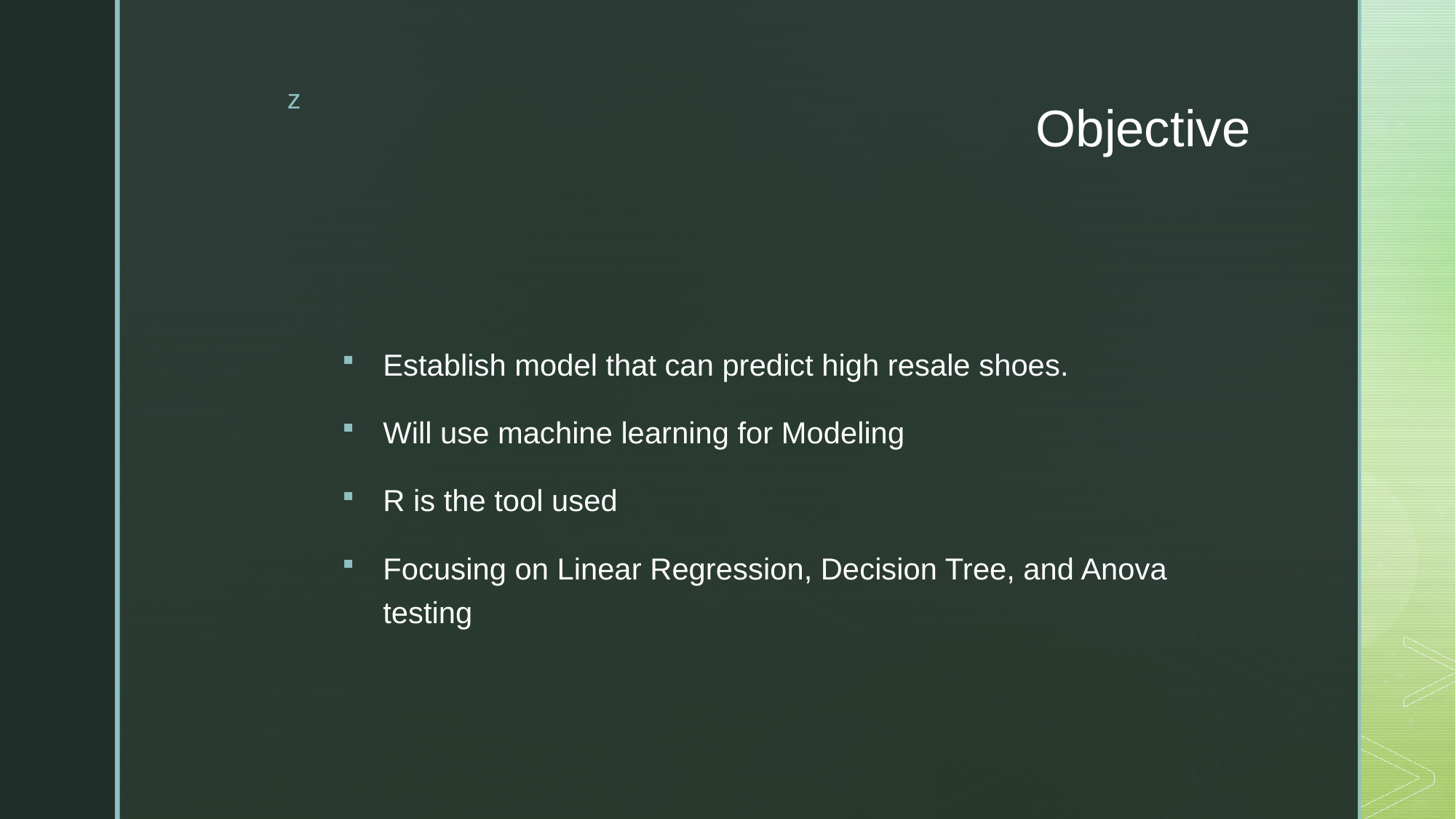

# Objective
Establish model that can predict high resale shoes.
Will use machine learning for Modeling
R is the tool used
Focusing on Linear Regression, Decision Tree, and Anova testing